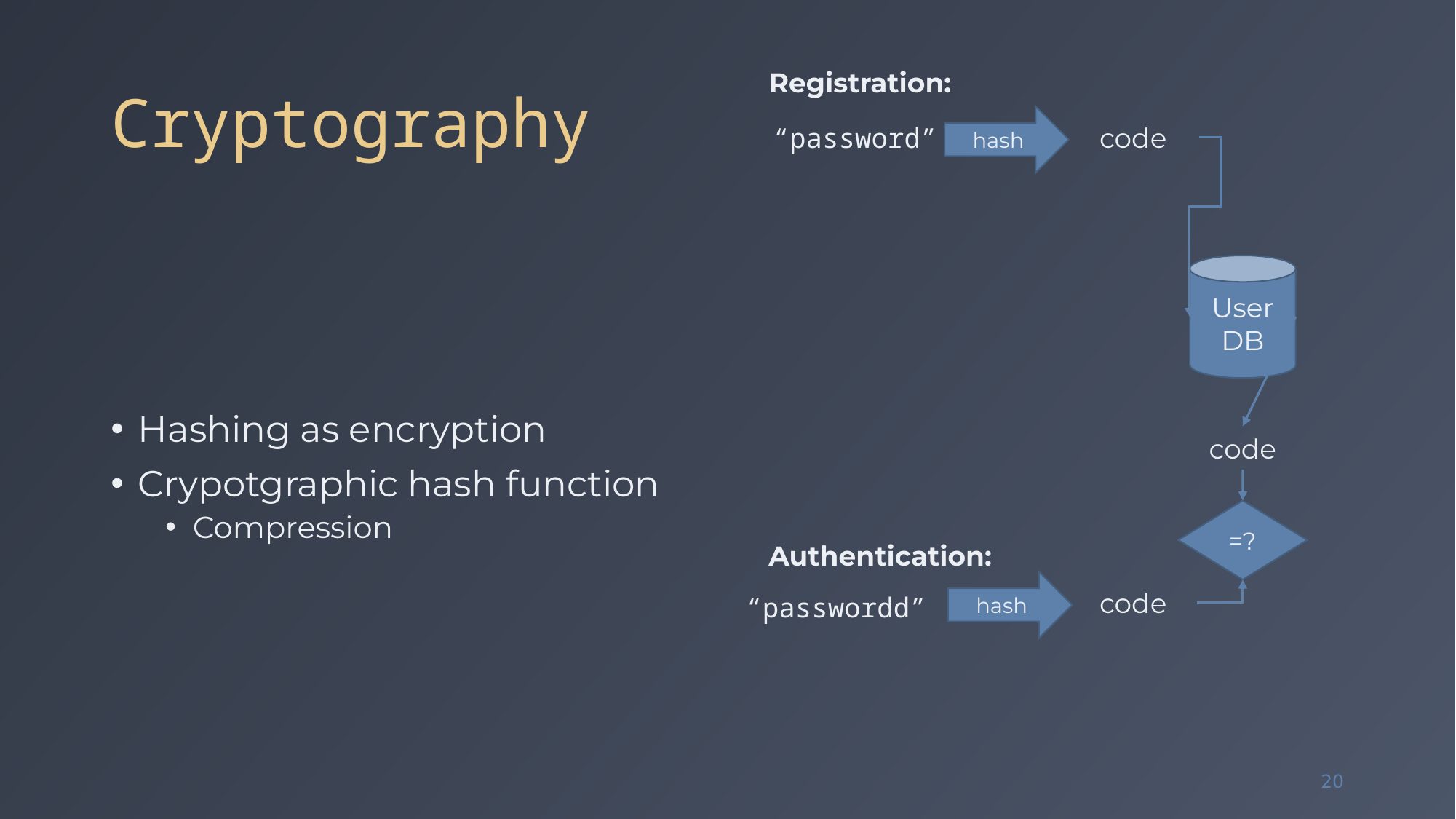

# Cryptography
Registration:
hash
code
“password”
Hashing as encryption
Crypotgraphic hash function
Compression
User
DB
code
=?
Authentication:
hash
code
“passwordd”
20